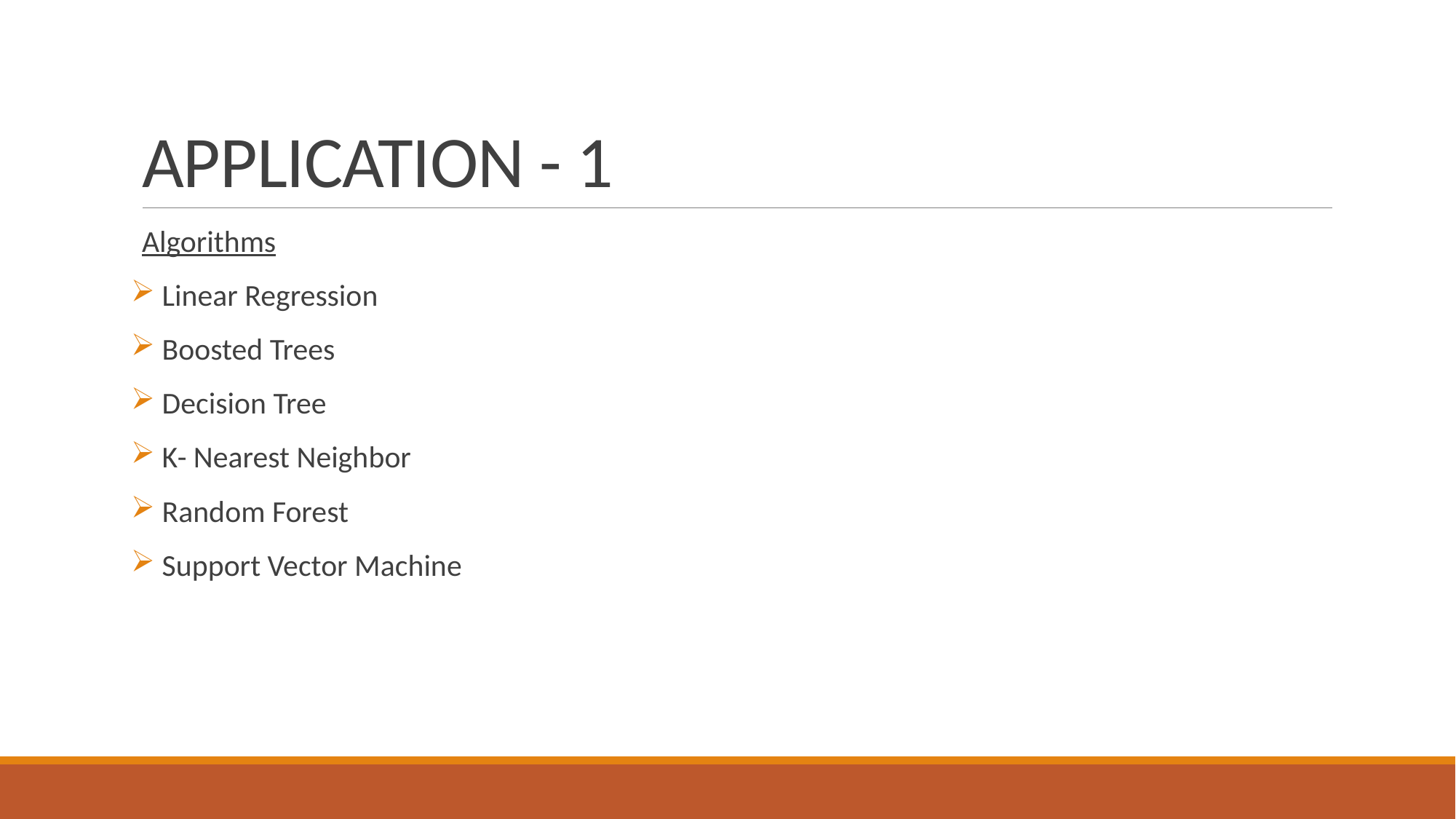

# APPLICATION - 1
Algorithms
 Linear Regression
 Boosted Trees
 Decision Tree
 K- Nearest Neighbor
 Random Forest
 Support Vector Machine